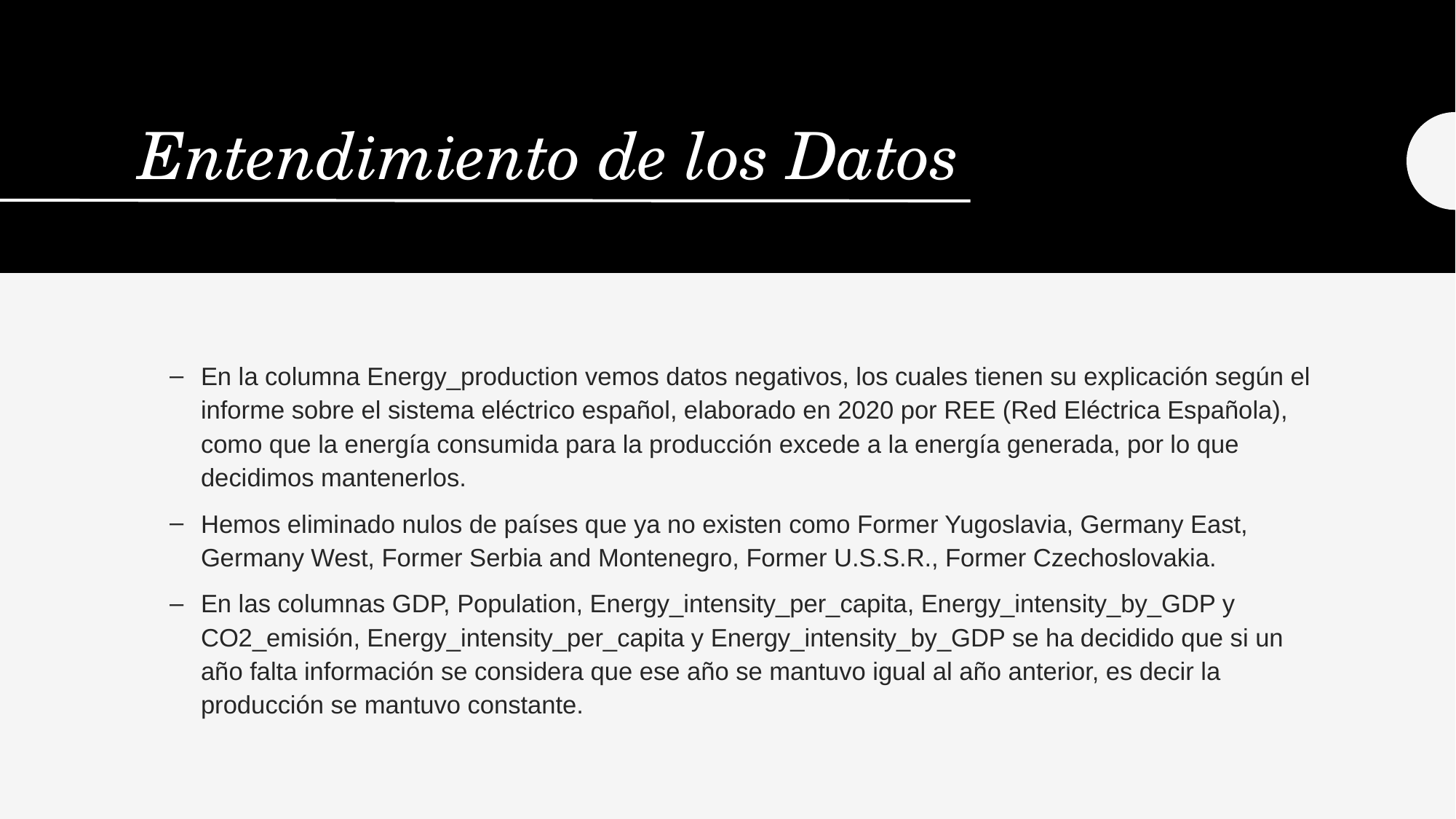

# Entendimiento de los Datos

En la columna Energy_production vemos datos negativos, los cuales tienen su explicación según el informe sobre el sistema eléctrico español, elaborado en 2020 por REE (Red Eléctrica Española), como que la energía consumida para la producción excede a la energía generada, por lo que decidimos mantenerlos.
Hemos eliminado nulos de países que ya no existen como Former Yugoslavia, Germany East, Germany West, Former Serbia and Montenegro, Former U.S.S.R., Former Czechoslovakia.
En las columnas GDP, Population, Energy_intensity_per_capita, Energy_intensity_by_GDP y CO2_emisión, Energy_intensity_per_capita y Energy_intensity_by_GDP se ha decidido que si un año falta información se considera que ese año se mantuvo igual al año anterior, es decir la producción se mantuvo constante.